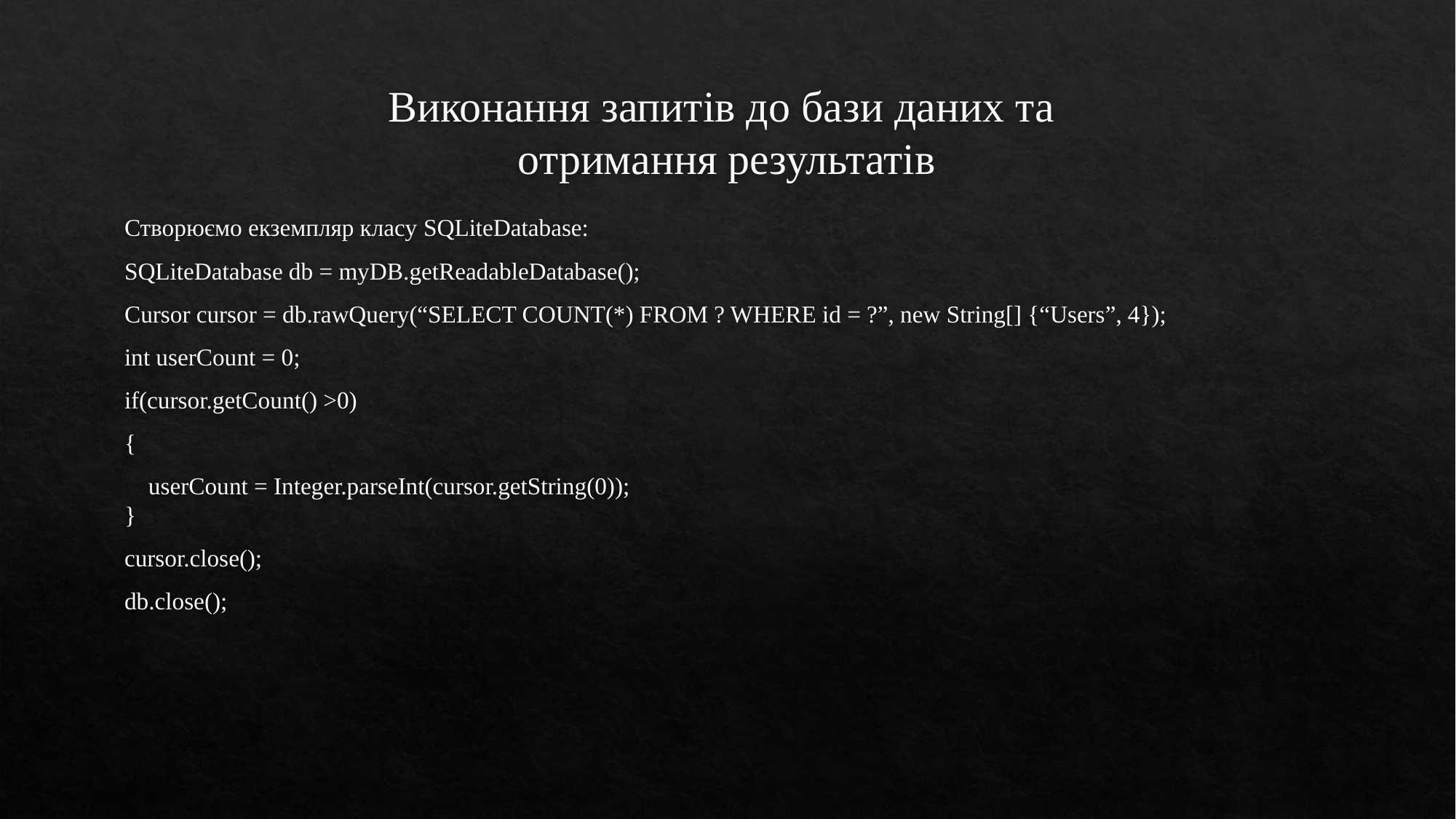

# Виконання запитів до бази даних та отримання результатів
Створюємо екземпляр класу SQLiteDatabase:
SQLiteDatabase db = myDB.getReadableDatabase();
Cursor cursor = db.rawQuery(“SELECT COUNT(*) FROM ? WHERE id = ?”, new String[] {“Users”, 4});
int userCount = 0;
if(cursor.getCount() >0)
{
    userCount = Integer.parseInt(cursor.getString(0));
}
cursor.close();
db.close();